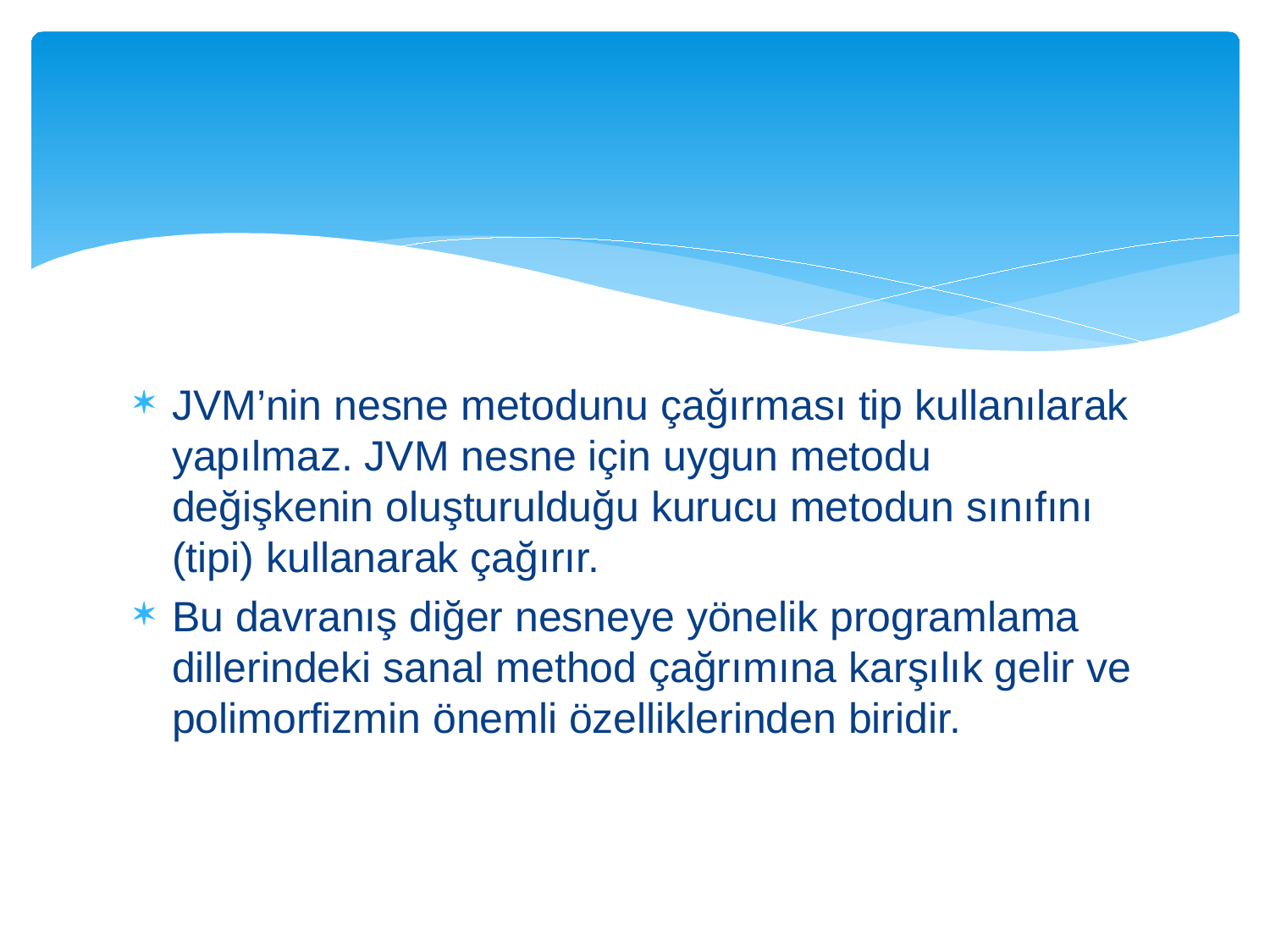

#
JVM’nin nesne metodunu çağırması tip kullanılarak yapılmaz. JVM nesne için uygun metodu değişkenin oluşturulduğu kurucu metodun sınıfını (tipi) kullanarak çağırır.
Bu davranış diğer nesneye yönelik programlama dillerindeki sanal method çağrımına karşılık gelir ve polimorfizmin önemli özelliklerinden biridir.